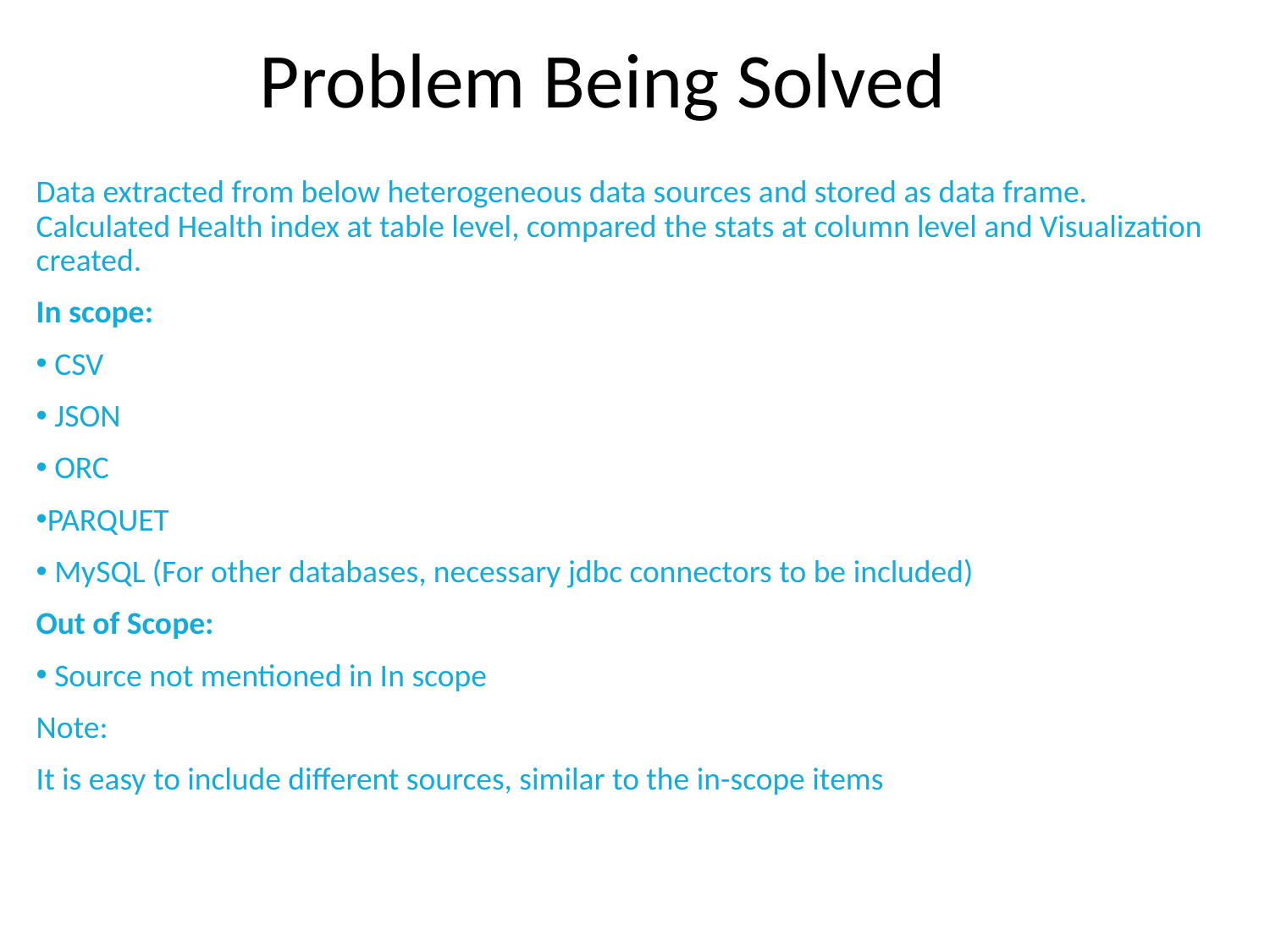

# Problem Being Solved
Data extracted from below heterogeneous data sources and stored as data frame.
Calculated Health index at table level, compared the stats at column level and Visualization created.
In scope:
 CSV
 JSON
 ORC
PARQUET
 MySQL (For other databases, necessary jdbc connectors to be included)
Out of Scope:
 Source not mentioned in In scope
Note:
It is easy to include different sources, similar to the in-scope items